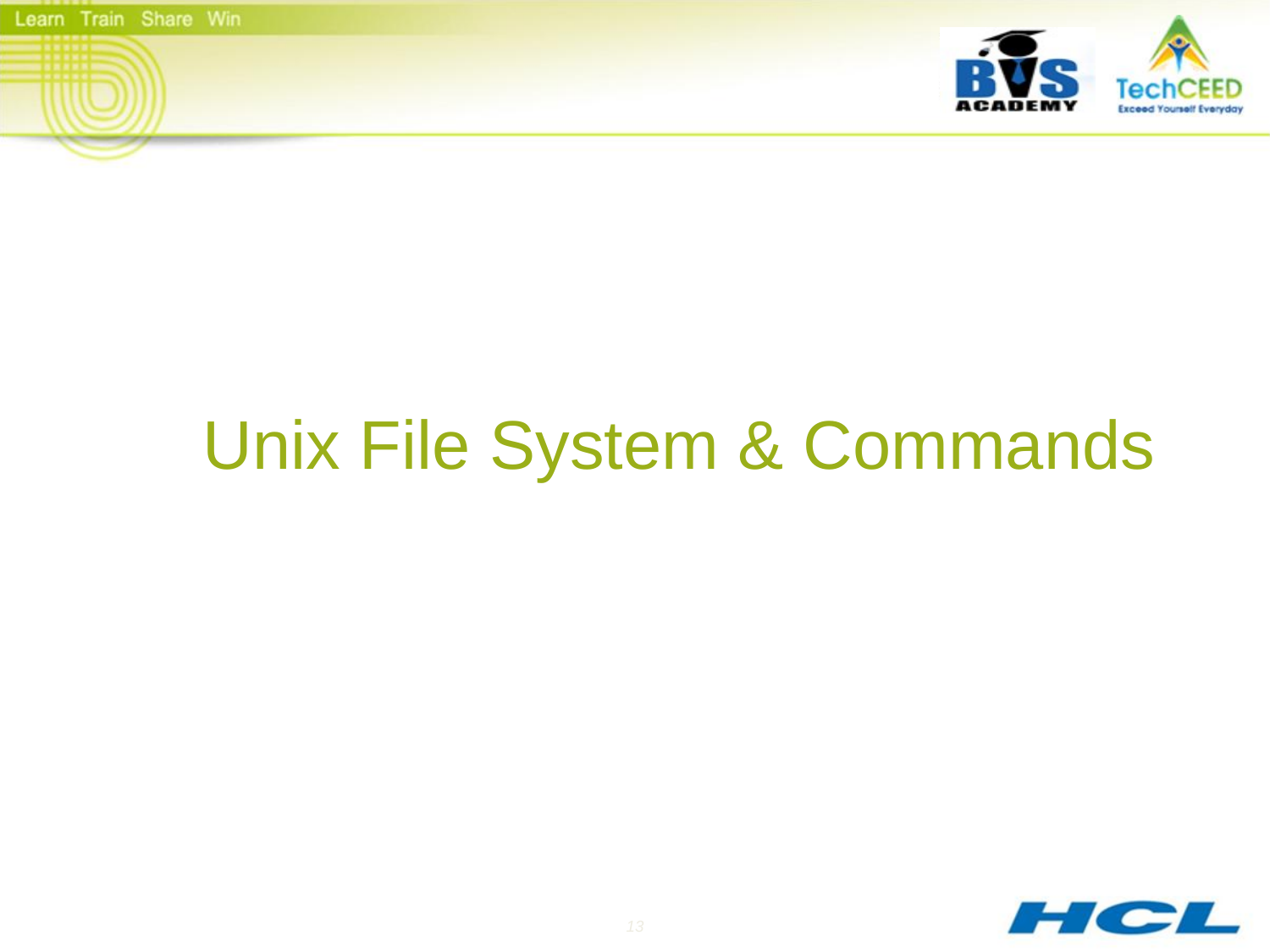

#

	Unix File System & Commands

13